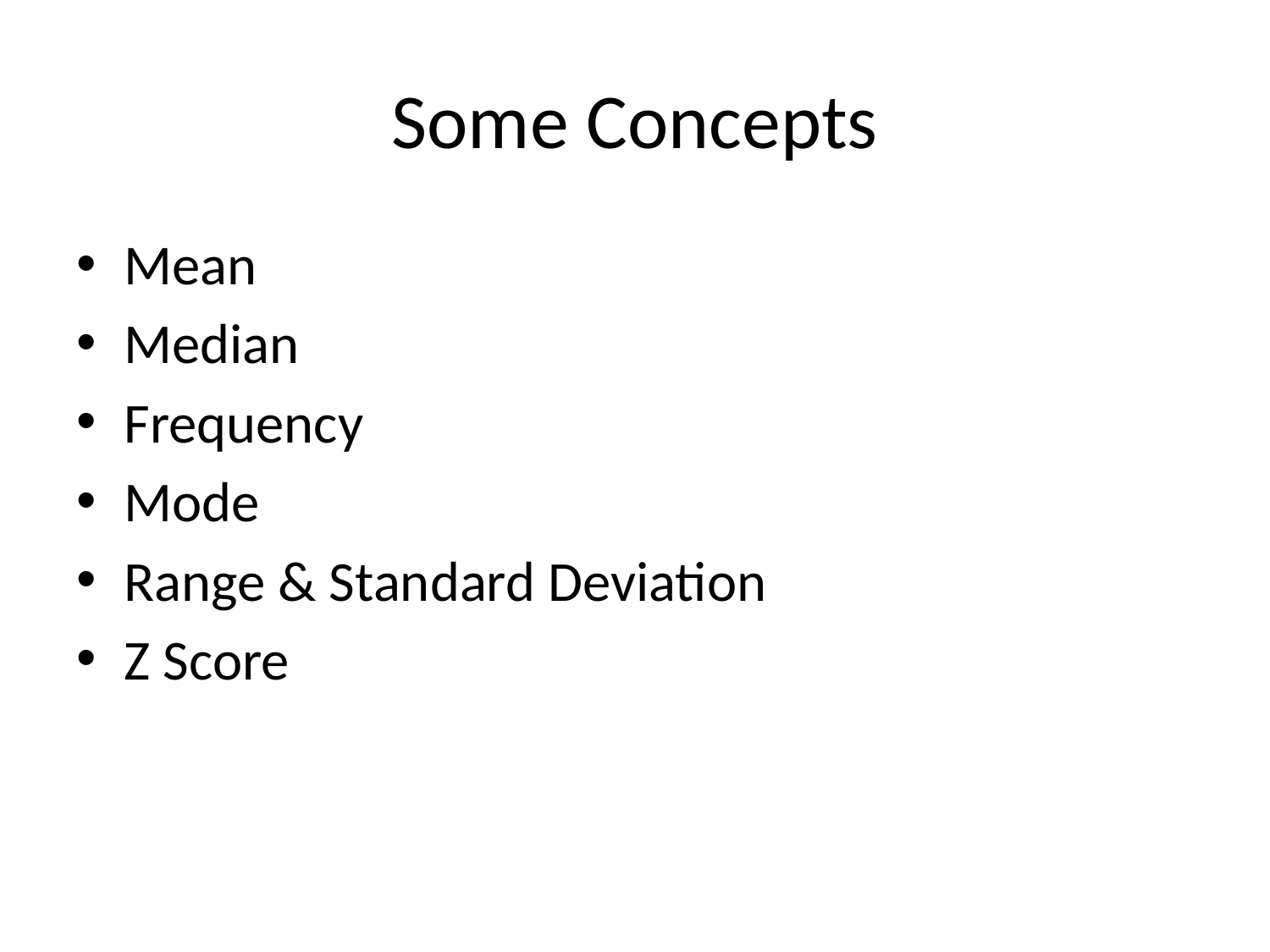

# Some Concepts
Mean
Median
Frequency
Mode
Range & Standard Deviation
Z Score